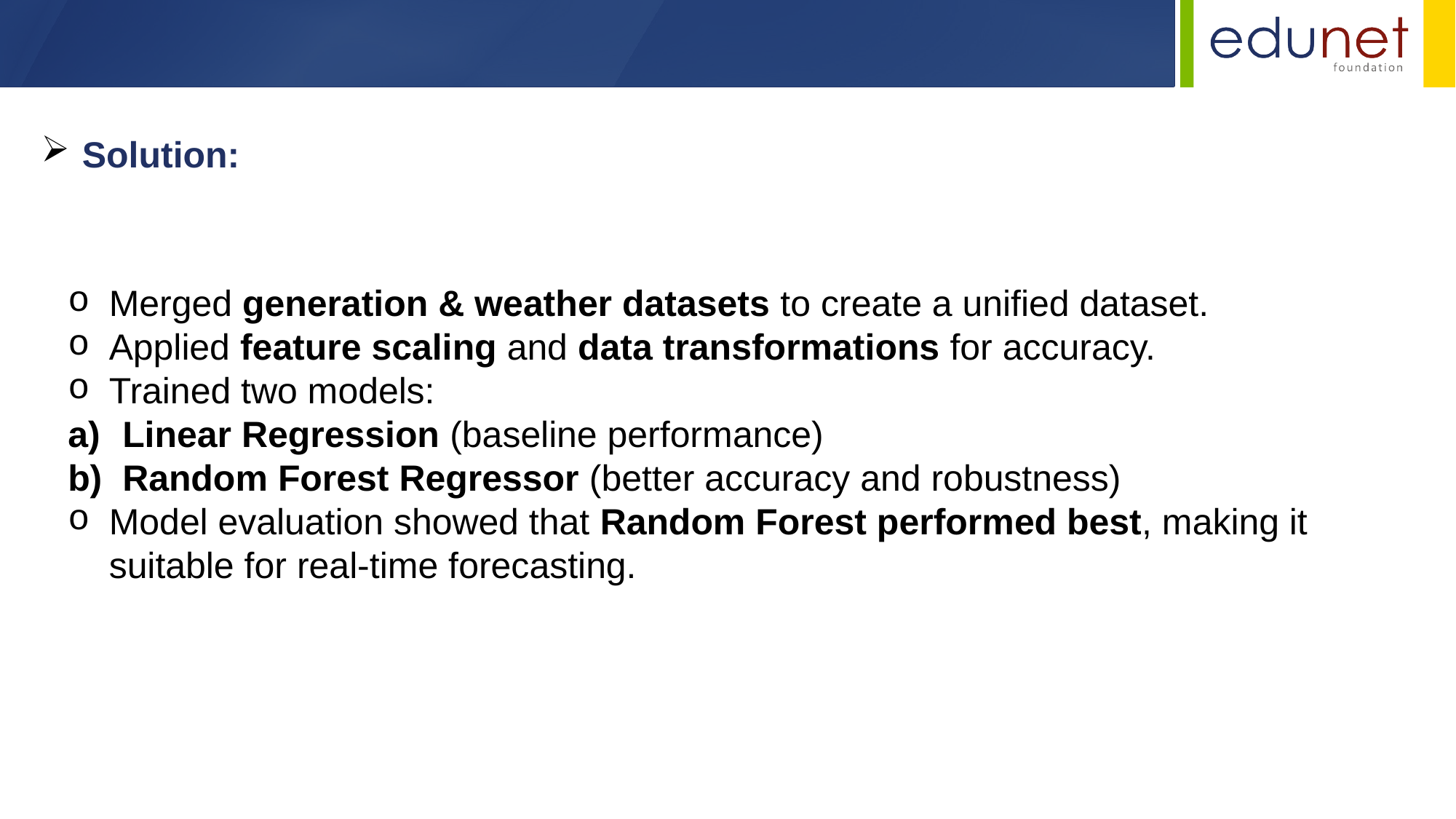

Solution:
Merged generation & weather datasets to create a unified dataset.
Applied feature scaling and data transformations for accuracy.
Trained two models:
Linear Regression (baseline performance)
Random Forest Regressor (better accuracy and robustness)
Model evaluation showed that Random Forest performed best, making it suitable for real-time forecasting.